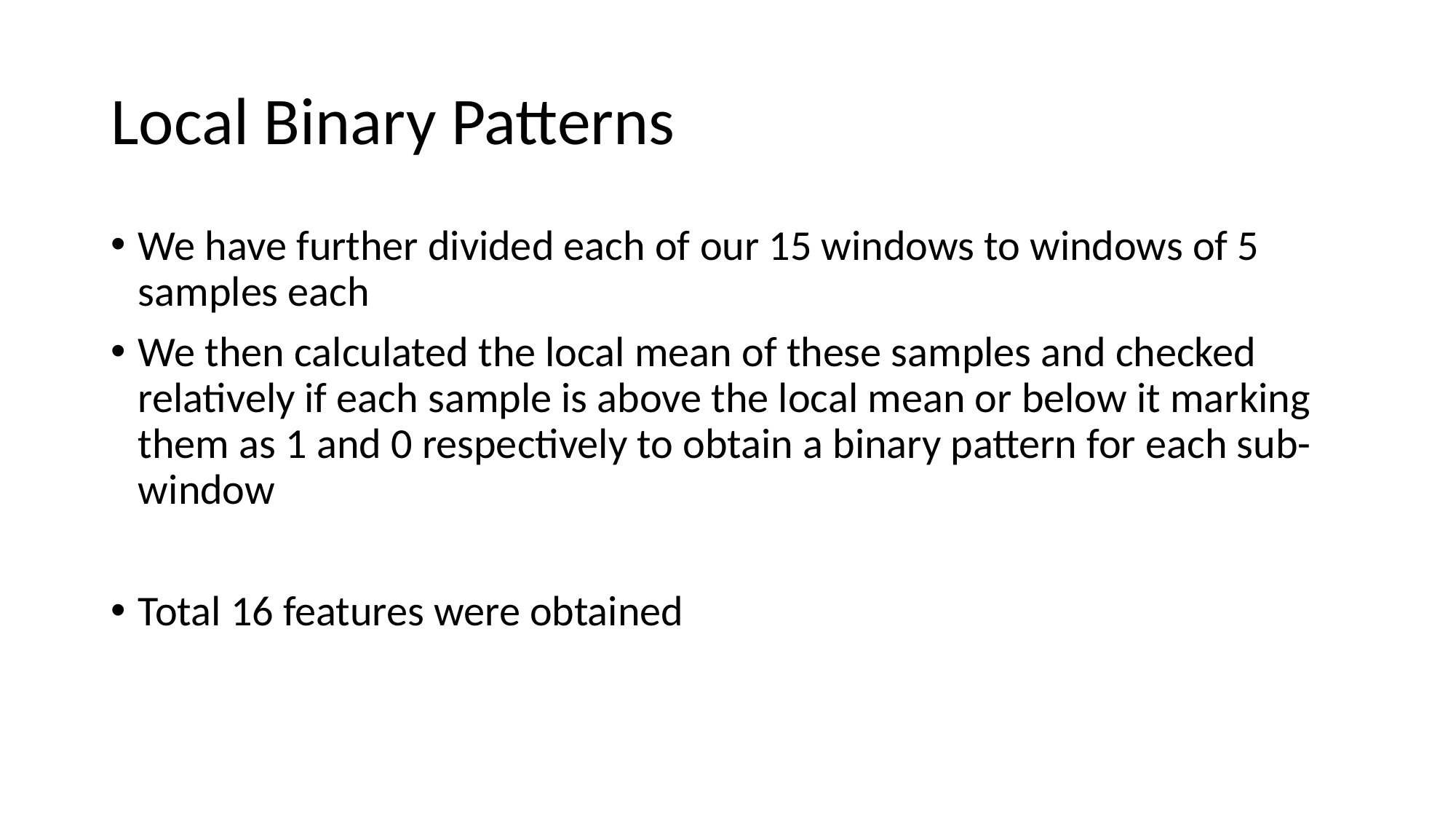

# Local Binary Patterns
We have further divided each of our 15 windows to windows of 5 samples each
We then calculated the local mean of these samples and checked relatively if each sample is above the local mean or below it marking them as 1 and 0 respectively to obtain a binary pattern for each sub-window

Total 16 features were obtained